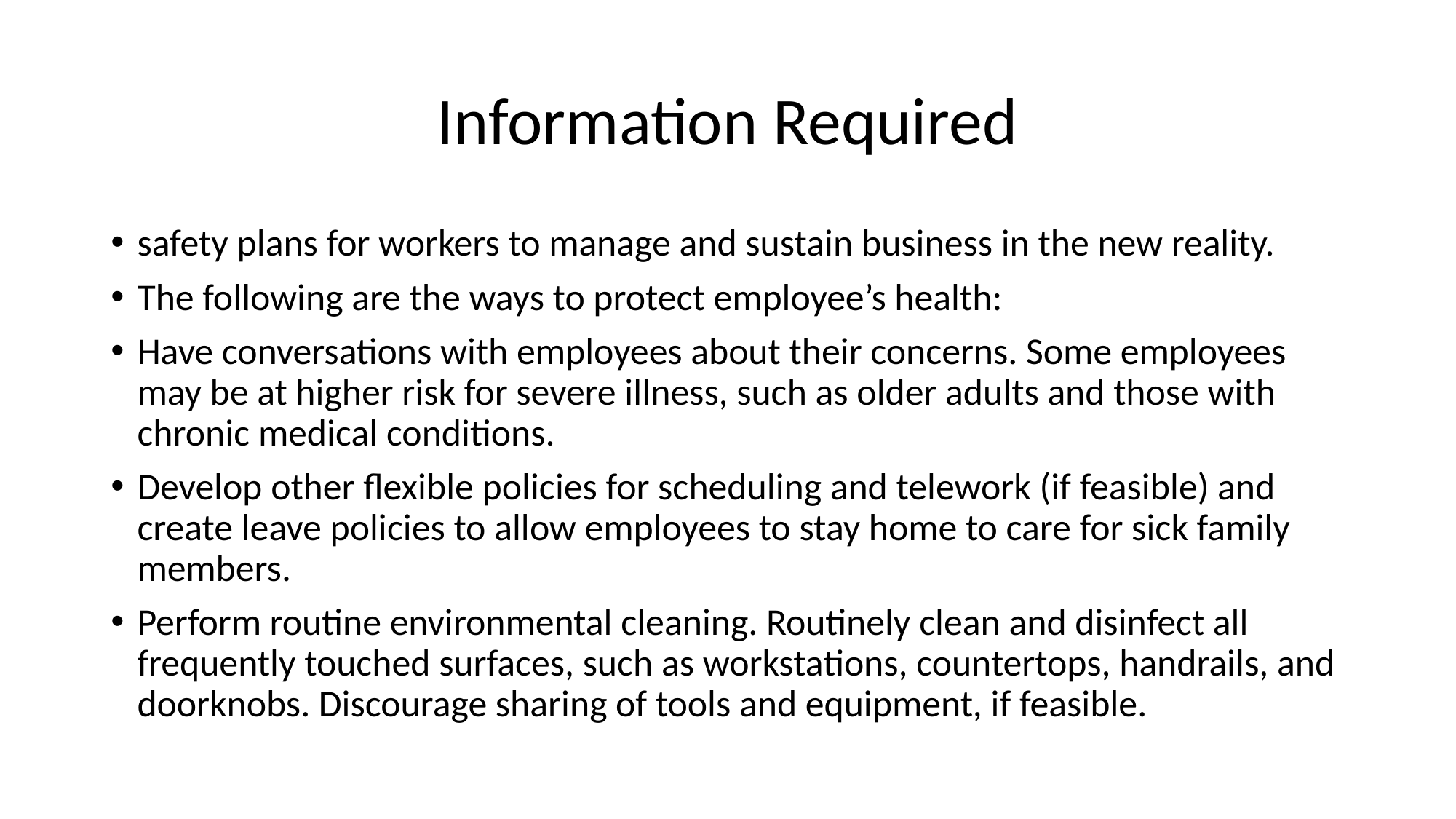

# Information Required
safety plans for workers to manage and sustain business in the new reality.
The following are the ways to protect employee’s health:
Have conversations with employees about their concerns. Some employees may be at higher risk for severe illness, such as older adults and those with chronic medical conditions.
Develop other flexible policies for scheduling and telework (if feasible) and create leave policies to allow employees to stay home to care for sick family members.
Perform routine environmental cleaning. Routinely clean and disinfect all frequently touched surfaces, such as workstations, countertops, handrails, and doorknobs. Discourage sharing of tools and equipment, if feasible.